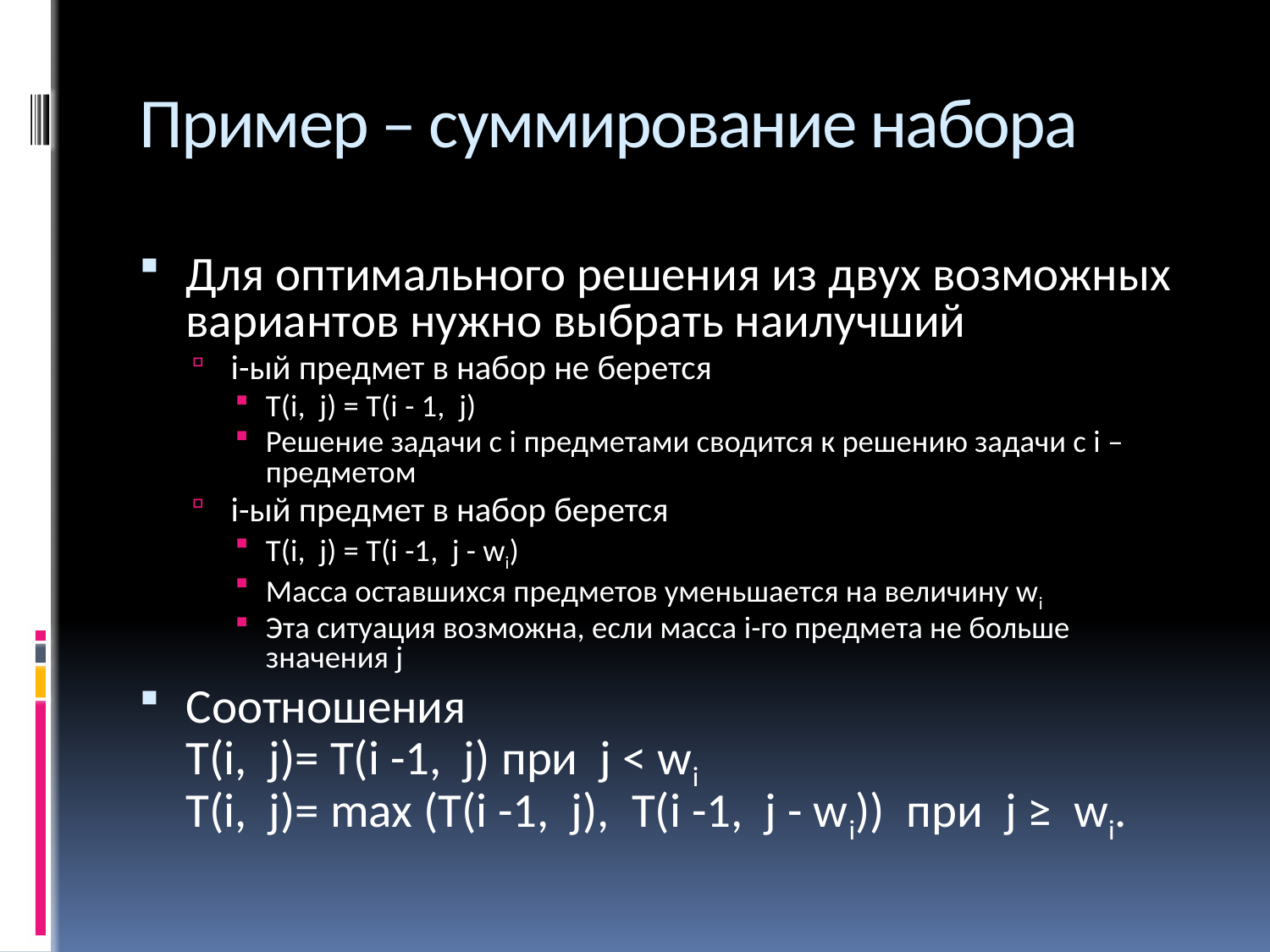

# Пример – суммирование набора
Для оптимального решения из двух возможных вариантов нужно выбрать наилучший
i-ый предмет в набор не берется
T(i,  j) = T(i - 1,  j)
Решение задачи с i предметами сводится к решению задачи с i – предметом
i-ый предмет в набор берется
T(i,  j) = T(i -1,  j - wi)
Масса оставшихся предметов уменьшается на величину wi
Эта ситуация возможна, если масса i-го предмета не больше значения j
Соотношения
T(i,  j)= T(i -1,  j) при  j < wi
T(i,  j)= max (T(i -1,  j),  T(i -1,  j - wi))  при  j ≥  wi.